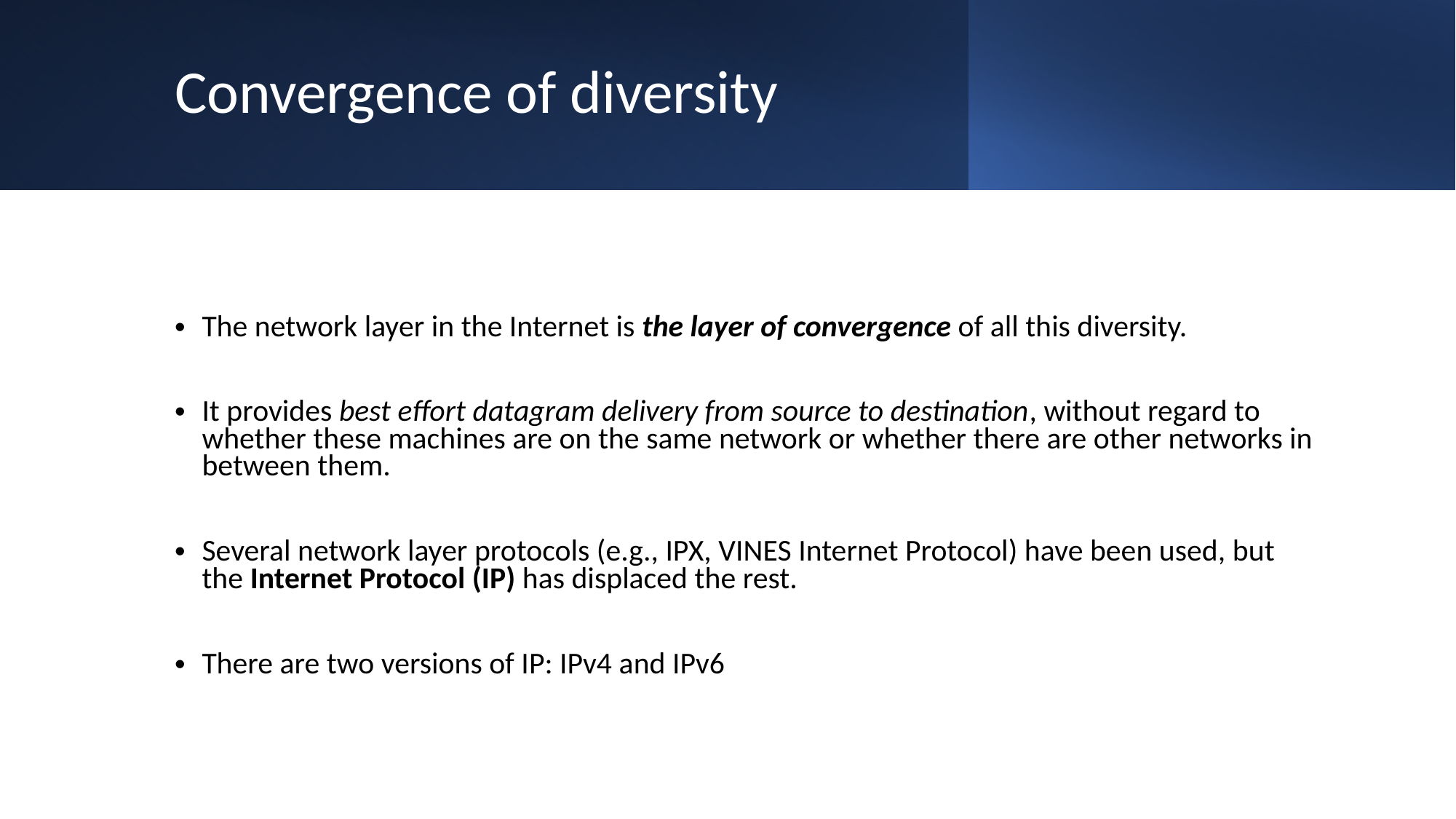

Convergence of diversity
The network layer in the Internet is the layer of convergence of all this diversity.

It provides best effort datagram delivery from source to destination, without regard to whether these machines are on the same network or whether there are other networks in between them.

Several network layer protocols (e.g., IPX, VINES Internet Protocol) have been used, but the Internet Protocol (IP) has displaced the rest.

There are two versions of IP: IPv4 and IPv6